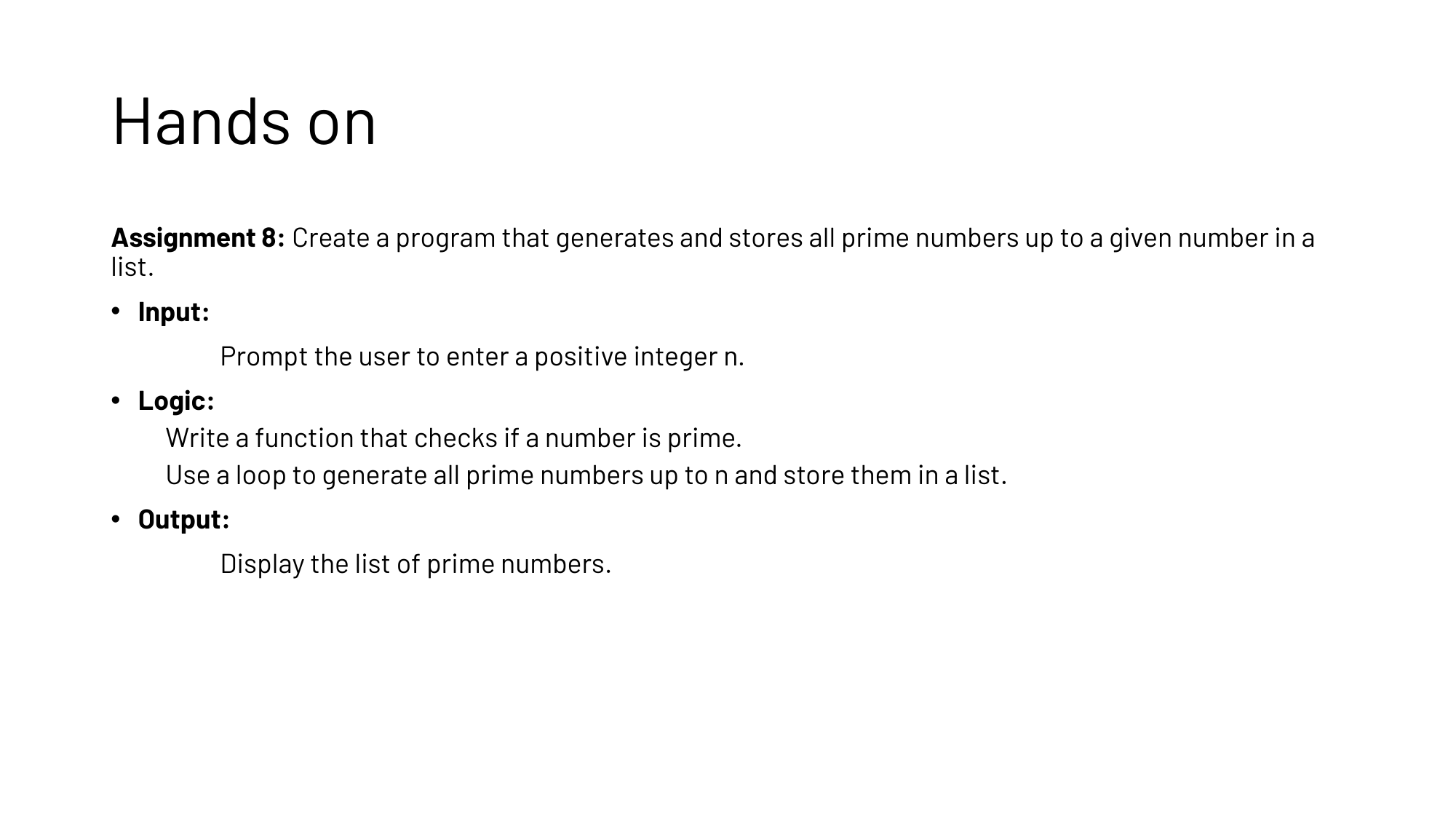

# Hands on
Assignment 8: Create a program that generates and stores all prime numbers up to a given number in a list.
Input:
	Prompt the user to enter a positive integer n.
Logic:
Write a function that checks if a number is prime.
Use a loop to generate all prime numbers up to n and store them in a list.
Output:
	Display the list of prime numbers.